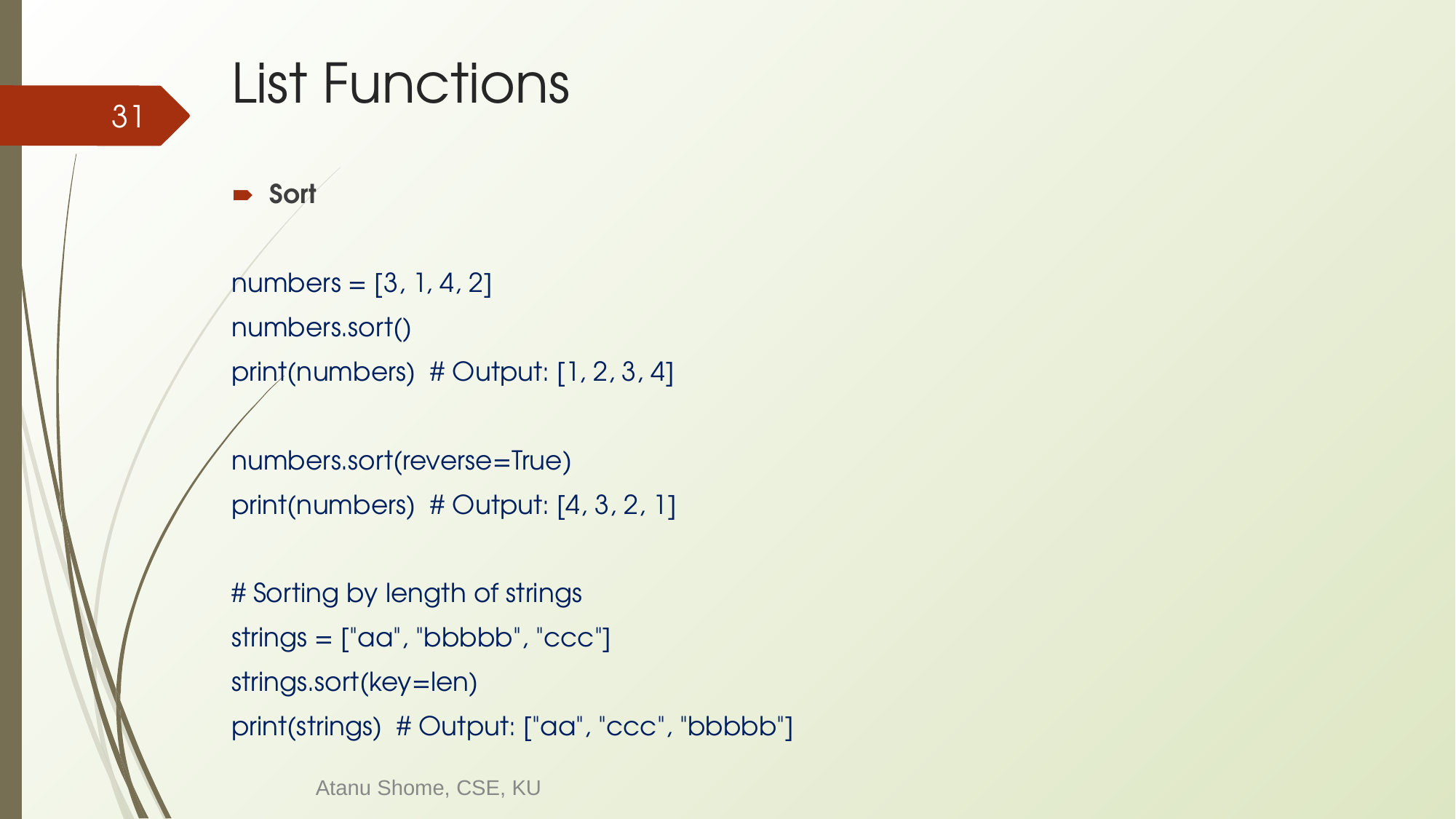

# List Functions
31
Sort

numbers = [3, 1, 4, 2]
numbers.sort()
print(numbers)  # Output: [1, 2, 3, 4]

numbers.sort(reverse=True)
print(numbers)  # Output: [4, 3, 2, 1]

# Sorting by length of strings
strings = ["aa", "bbbbb", "ccc"]
strings.sort(key=len)
print(strings)  # Output: ["aa", "ccc", "bbbbb"]
Atanu Shome, CSE, KU